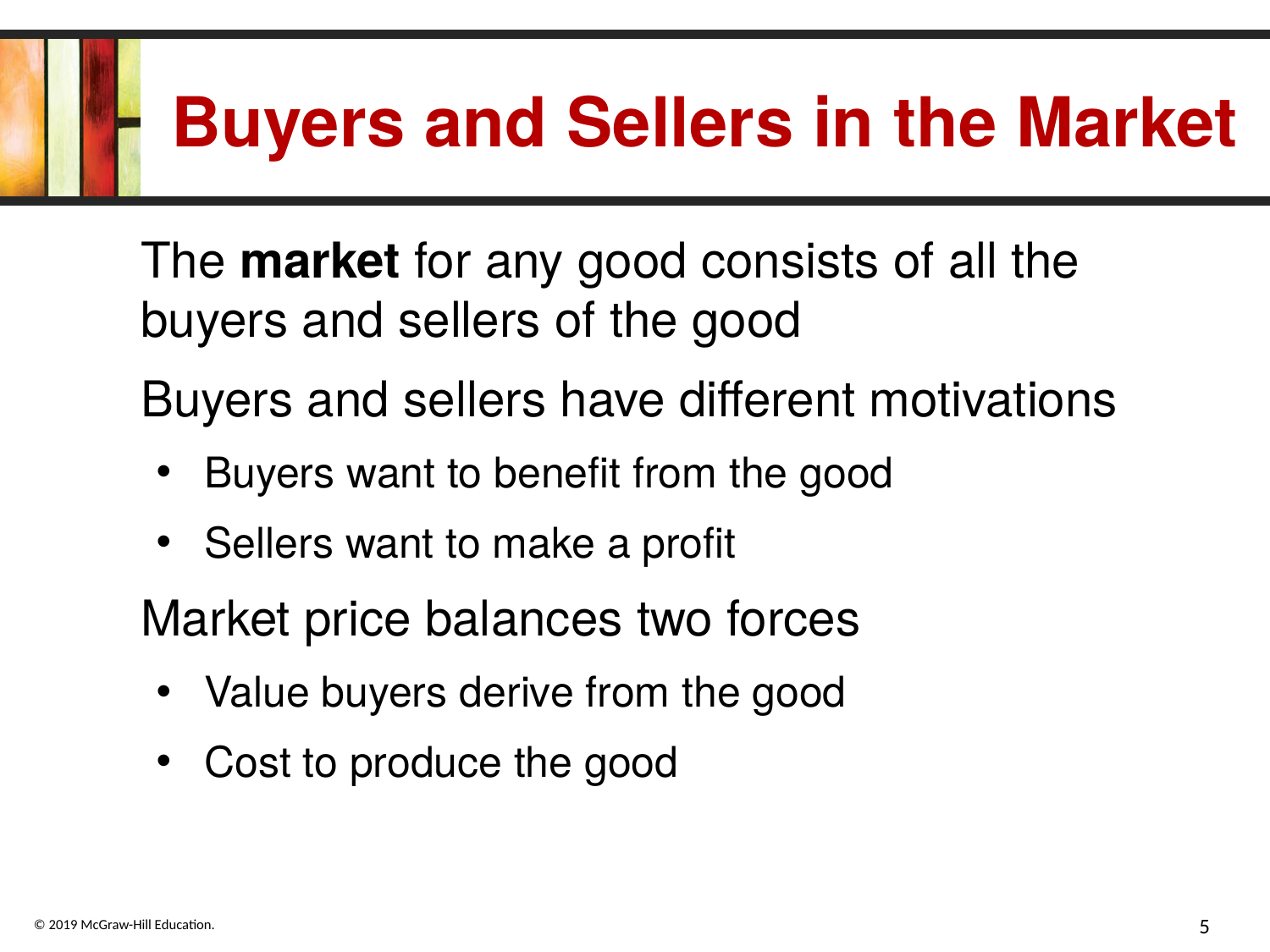

# Buyers and Sellers in the Market
The market for any good consists of all the buyers and sellers of the good
Buyers and sellers have different motivations
Buyers want to benefit from the good
Sellers want to make a profit
Market price balances two forces
Value buyers derive from the good
Cost to produce the good